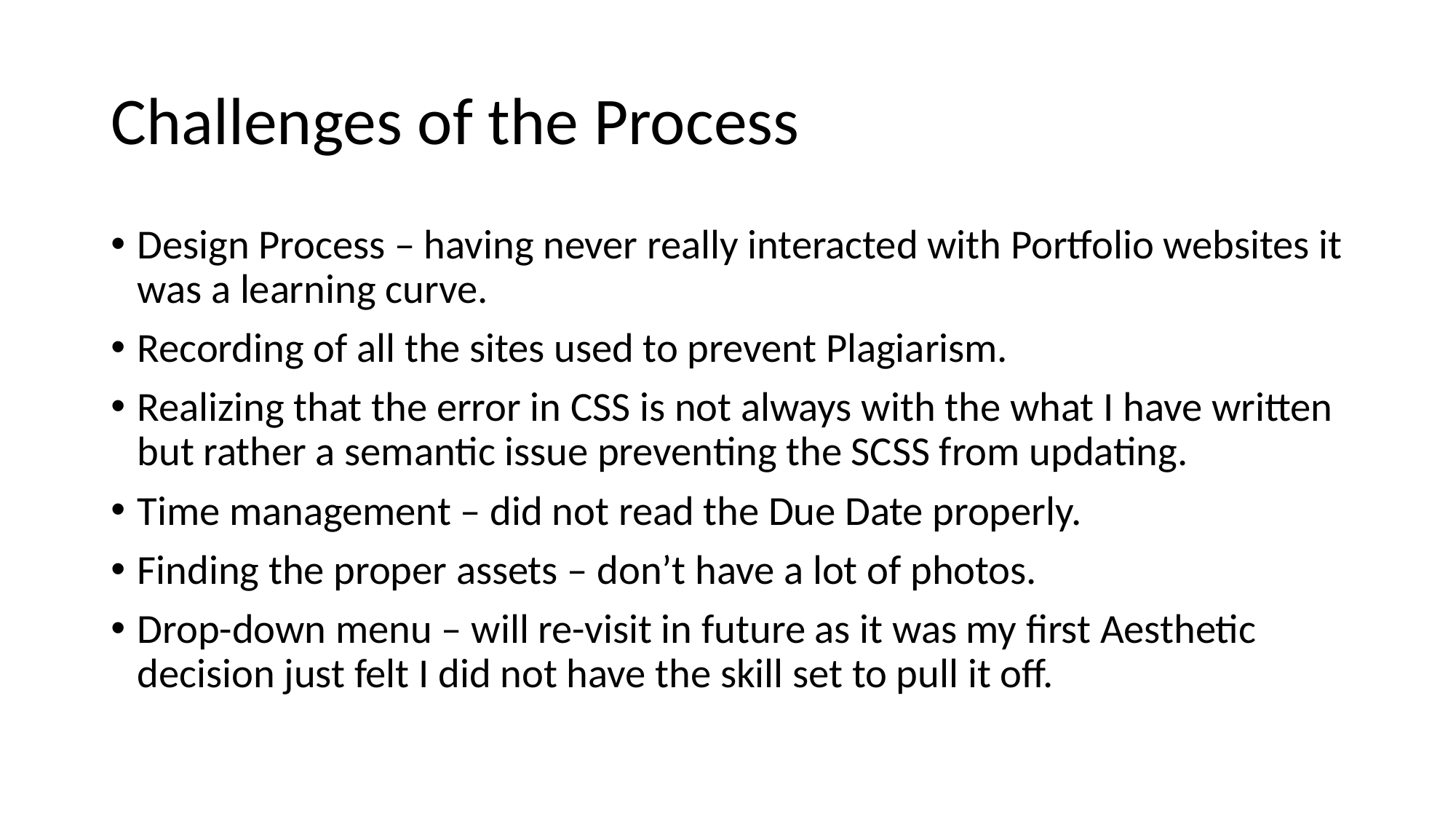

# Challenges of the Process
Design Process – having never really interacted with Portfolio websites it was a learning curve.
Recording of all the sites used to prevent Plagiarism.
Realizing that the error in CSS is not always with the what I have written but rather a semantic issue preventing the SCSS from updating.
Time management – did not read the Due Date properly.
Finding the proper assets – don’t have a lot of photos.
Drop-down menu – will re-visit in future as it was my first Aesthetic decision just felt I did not have the skill set to pull it off.